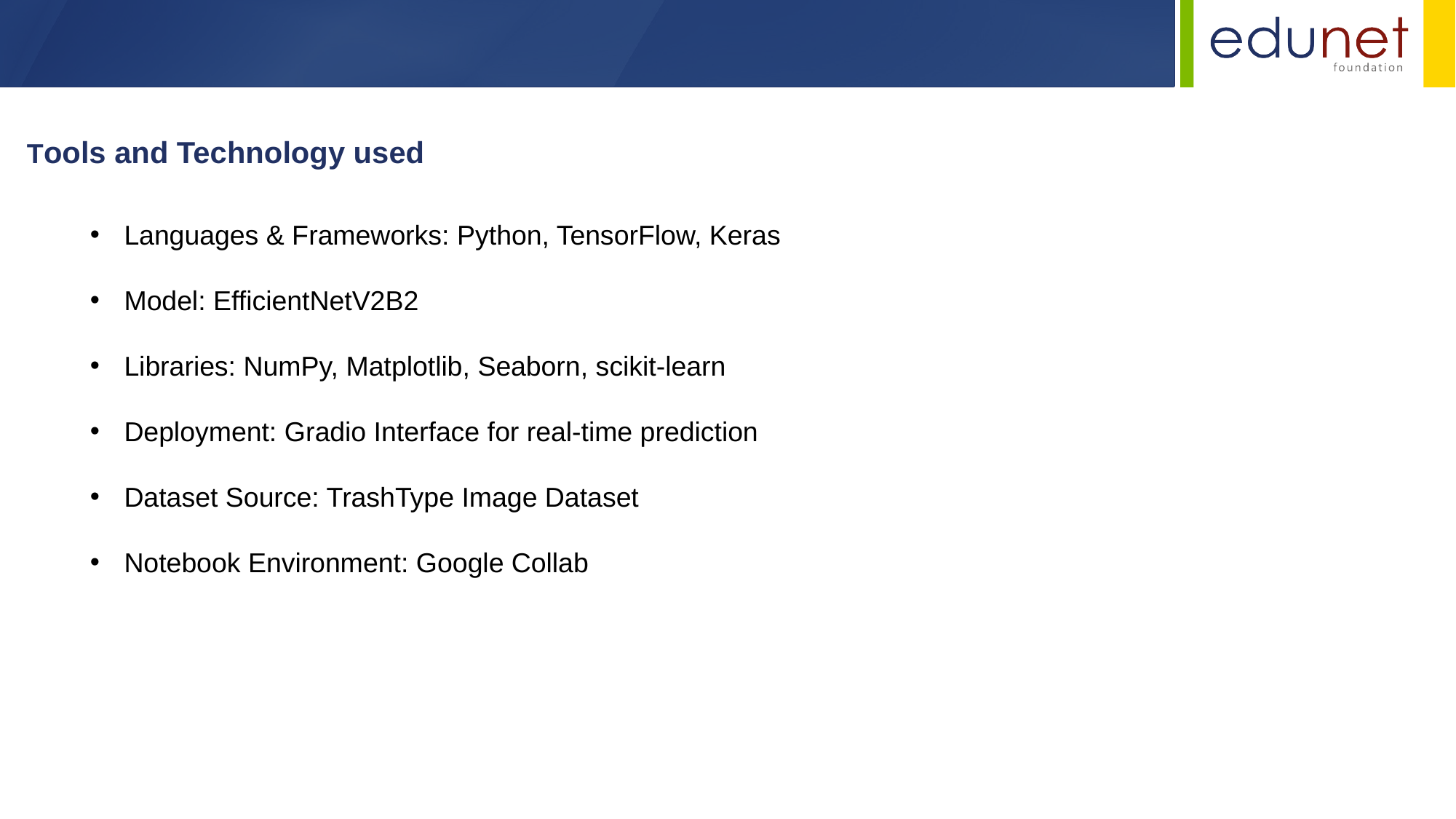

Tools and Technology used
Languages & Frameworks: Python, TensorFlow, Keras

Model: EfficientNetV2B2

Libraries: NumPy, Matplotlib, Seaborn, scikit-learn

Deployment: Gradio Interface for real-time prediction

Dataset Source: TrashType Image Dataset

Notebook Environment: Google Collab